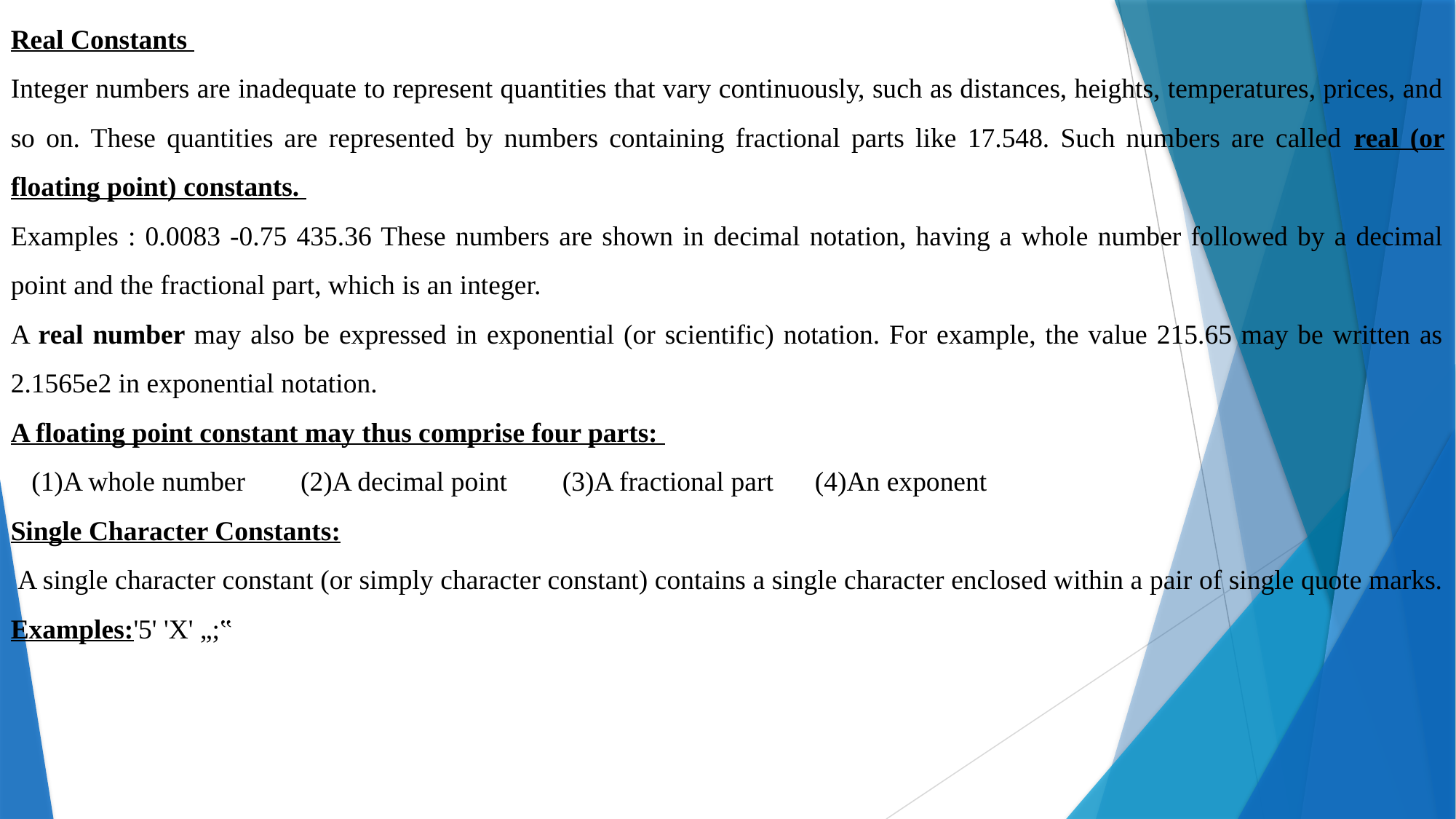

Real Constants
Integer numbers are inadequate to represent quantities that vary continuously, such as distances, heights, temperatures, prices, and so on. These quantities are represented by numbers containing fractional parts like 17.548. Such numbers are called real (or floating point) constants.
Examples : 0.0083 -0.75 435.36 These numbers are shown in decimal notation, having a whole number followed by a decimal point and the fractional part, which is an integer.
A real number may also be expressed in exponential (or scientific) notation. For example, the value 215.65 may be written as 2.1565e2 in exponential notation.
A floating point constant may thus comprise four parts:
   (1)A whole number        (2)A decimal point        (3)A fractional part      (4)An exponent
Single Character Constants:
 A single character constant (or simply character constant) contains a single character enclosed within a pair of single quote marks.
Examples:'5' 'X' „;‟